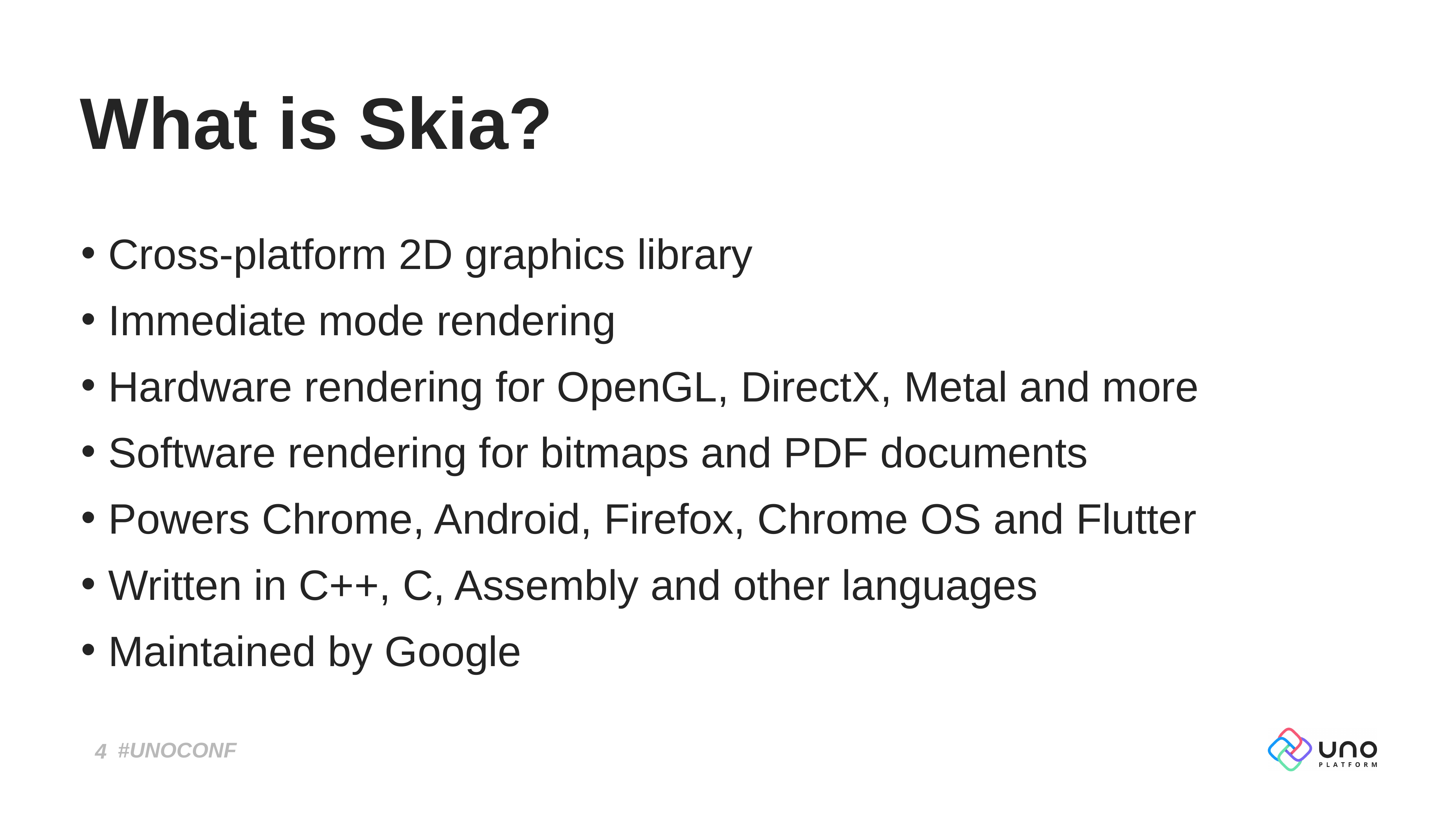

# What is Skia?
Cross-platform 2D graphics library
Immediate mode rendering
Hardware rendering for OpenGL, DirectX, Metal and more
Software rendering for bitmaps and PDF documents
Powers Chrome, Android, Firefox, Chrome OS and Flutter
Written in C++, C, Assembly and other languages
Maintained by Google